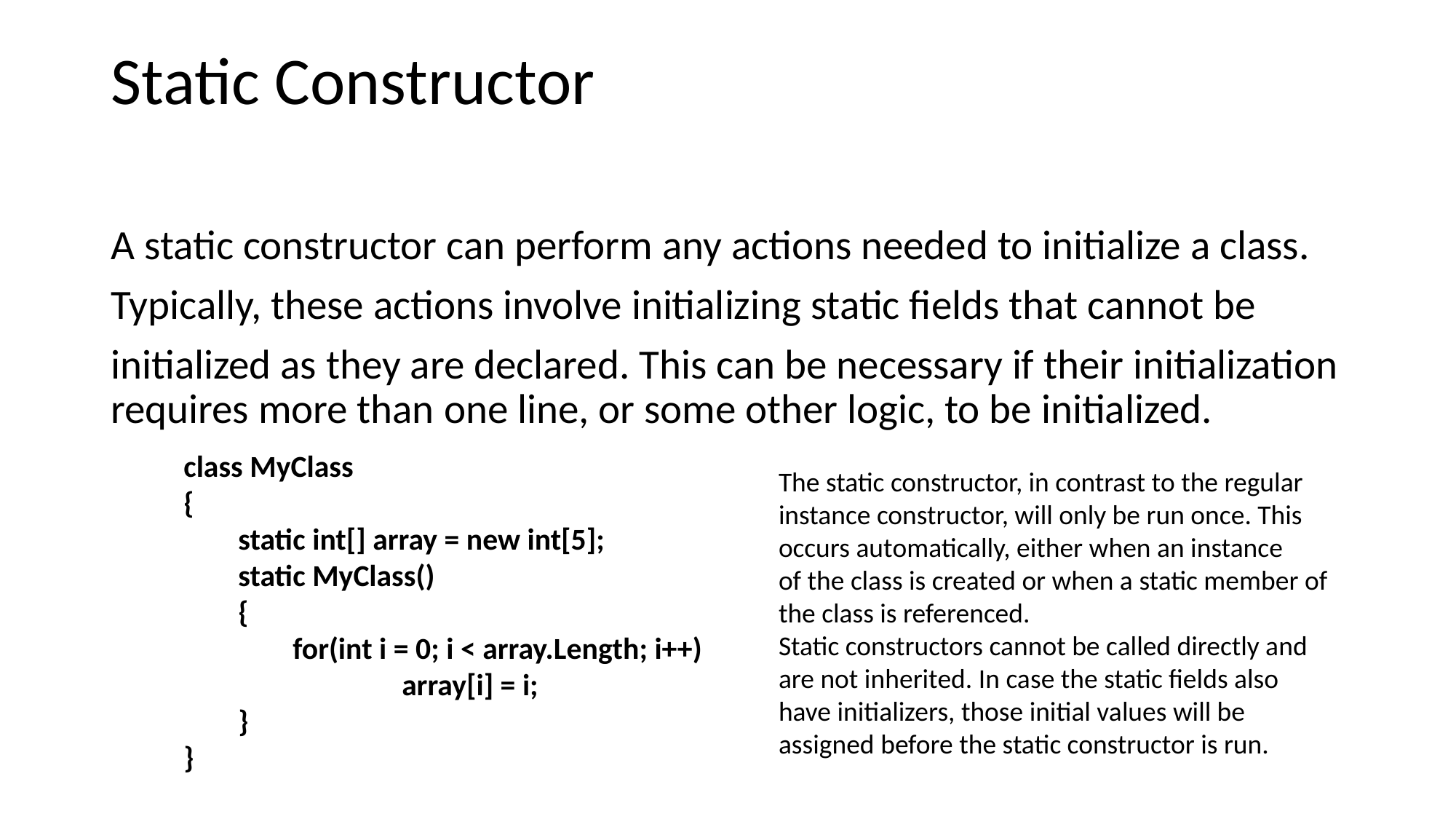

# Static Constructor
A static constructor can perform any actions needed to initialize a class.
Typically, these actions involve initializing static fields that cannot be
initialized as they are declared. This can be necessary if their initialization requires more than one line, or some other logic, to be initialized.

class MyClass
{
static int[] array = new int[5];
static MyClass()
{
for(int i = 0; i < array.Length; i++)
	array[i] = i;
}
}
The static constructor, in contrast to the regular instance constructor, will only be run once. This occurs automatically, either when an instance
of the class is created or when a static member of the class is referenced.
Static constructors cannot be called directly and are not inherited. In case the static fields also have initializers, those initial values will be assigned before the static constructor is run.